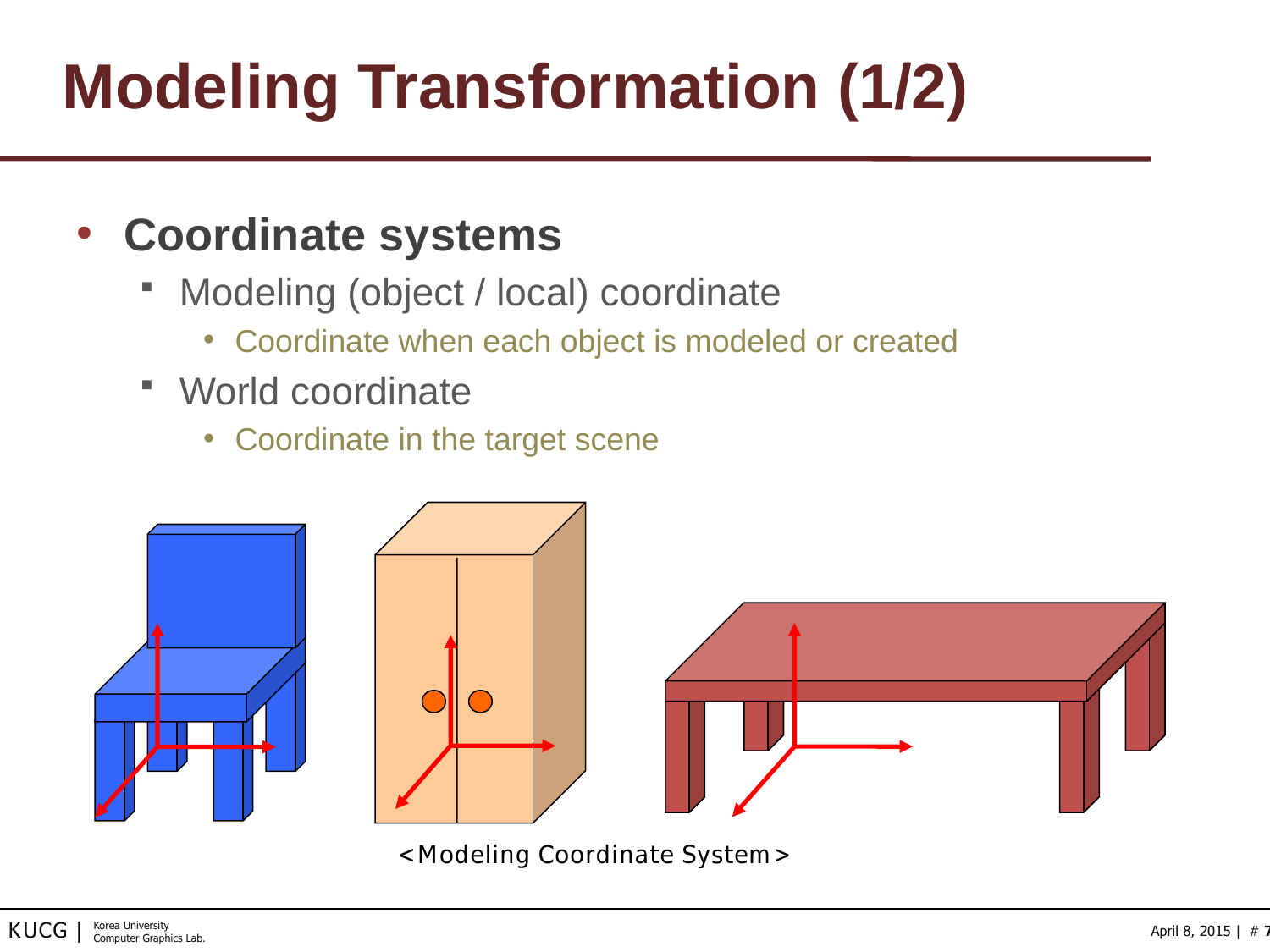

# Modeling Transformation (1/2)
Coordinate systems
Modeling (object / local) coordinate
Coordinate when each object is modeled or created
World coordinate
Coordinate in the target scene

<Modeling Coordinate System>